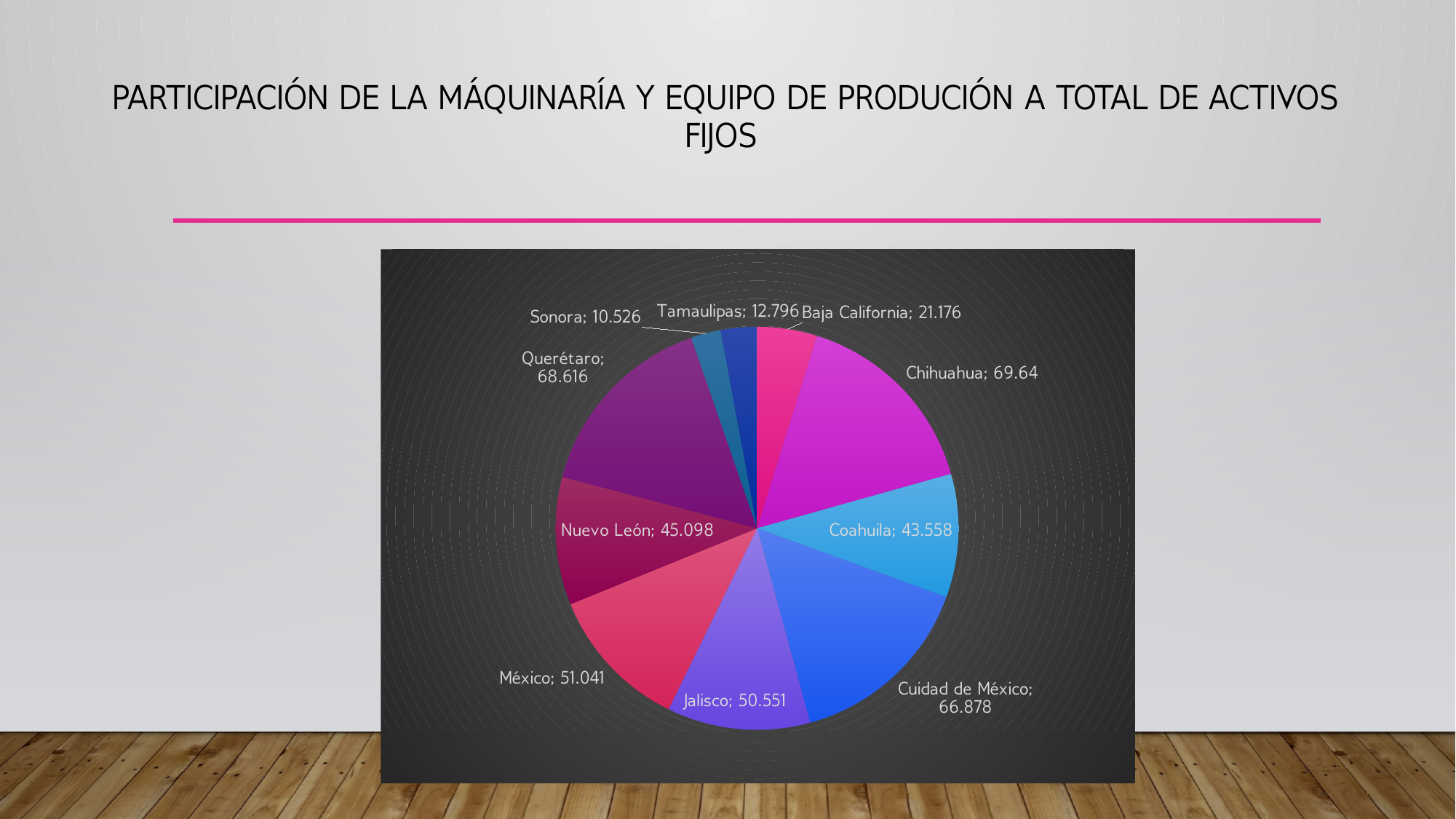

# PARTICIPACIÓN DE LA MÁQUINARÍA Y EQUIPO DE PRODUCIÓN A TOTAL DE ACTIVOS FIJOS

### Chart

| Category |  Participación de la maquinaria y equipo de producción a total de activos fijos (Porcentaje) |
|---|---|
| Baja California | 21.176 |
| Chihuahua | 69.64 |
| Coahuila | 43.558 |
| Cuidad de México | 66.878 |
| Jalisco | 50.551 |
| México | 51.041 |
| Nuevo León | 45.098 |
| Querétaro | 68.616 |
| Sonora | 10.526 |
| Tamaulipas | 12.796 |